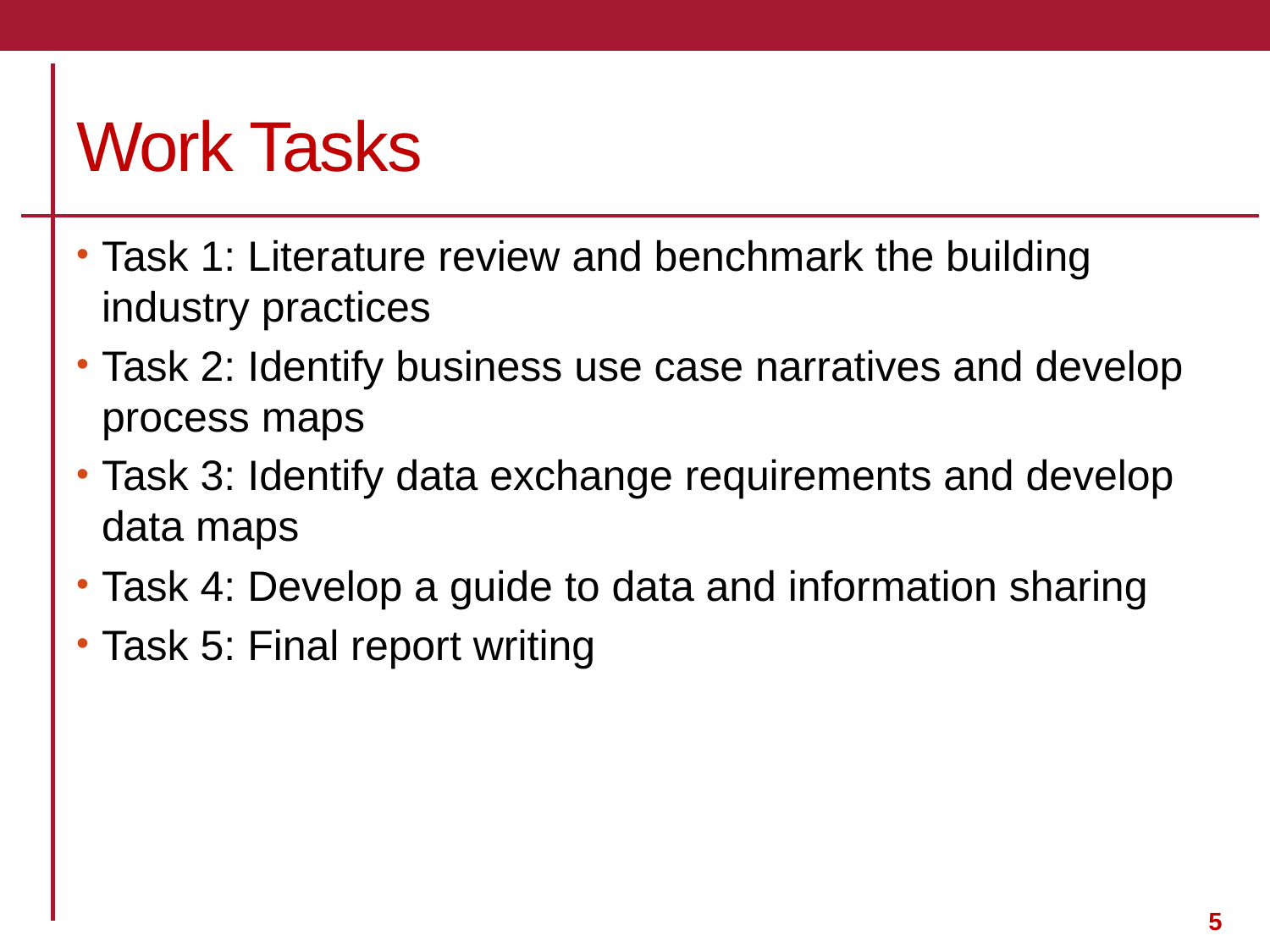

# Work Tasks
Task 1: Literature review and benchmark the building industry practices
Task 2: Identify business use case narratives and develop process maps
Task 3: Identify data exchange requirements and develop data maps
Task 4: Develop a guide to data and information sharing
Task 5: Final report writing

5